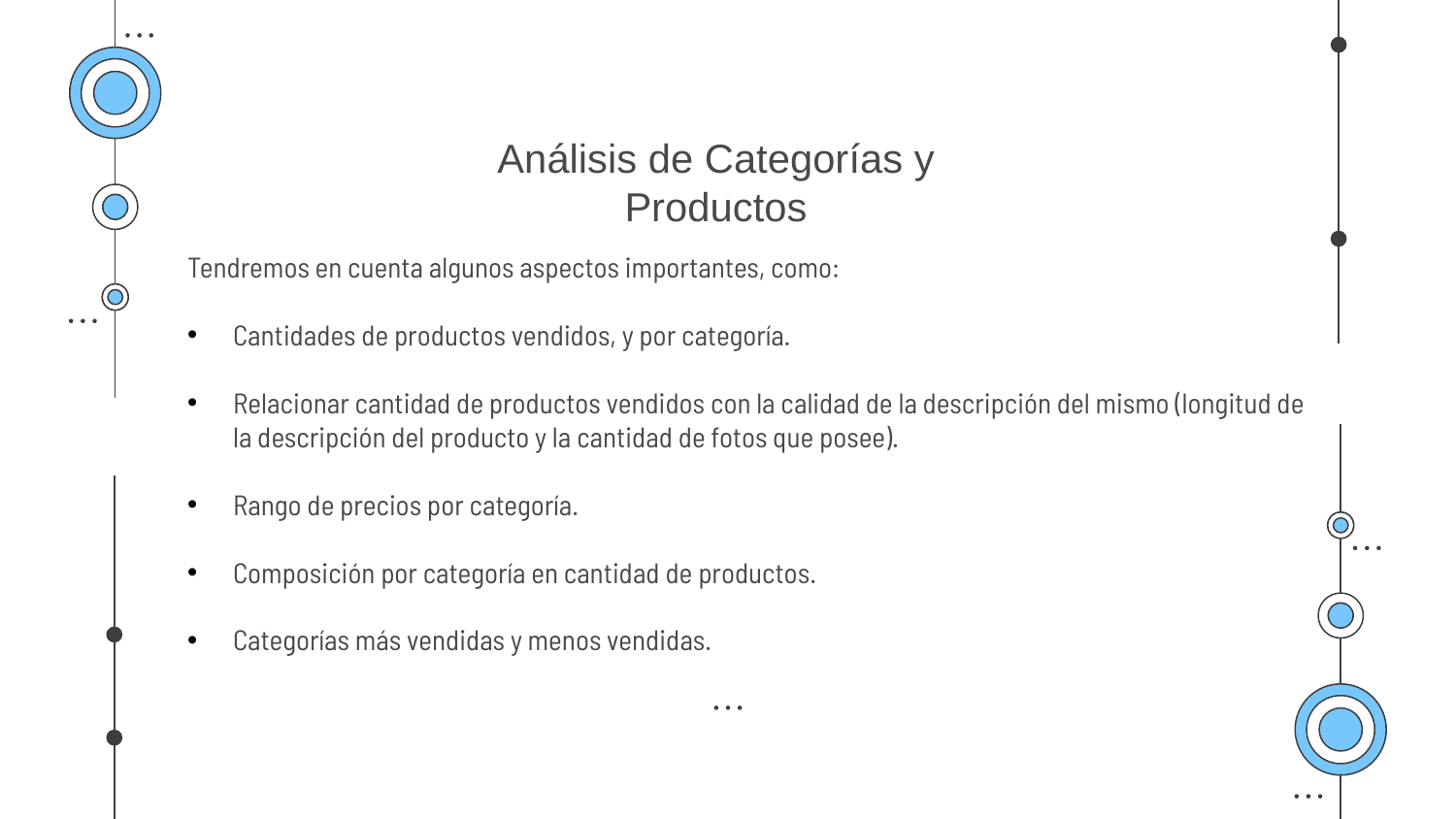

# Análisis de Categorías y Productos

Tendremos en cuenta algunos aspectos importantes, como:

Cantidades de productos vendidos, y por categoría.

Relacionar cantidad de productos vendidos con la calidad de la descripción del mismo (longitud de la descripción del producto y la cantidad de fotos que posee).

Rango de precios por categoría.

Composición por categoría en cantidad de productos.

Categorías más vendidas y menos vendidas.